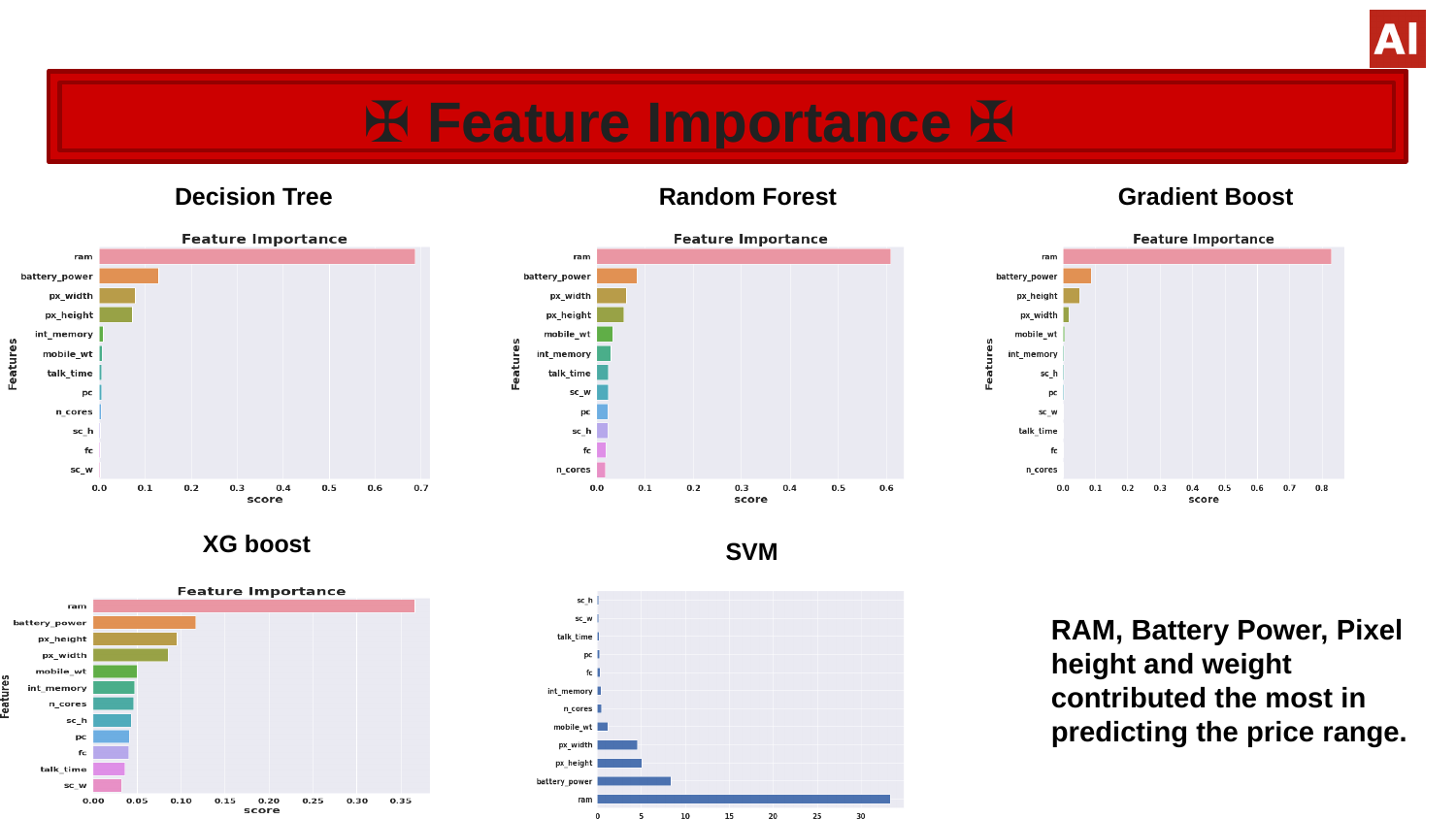

# ✠ Feature Importance ✠

Random Forest
Decision Tree
Gradient Boost

XG boost
SVM

RAM, Battery Power, Pixel  height and weight  contributed the most in  predicting the price range.